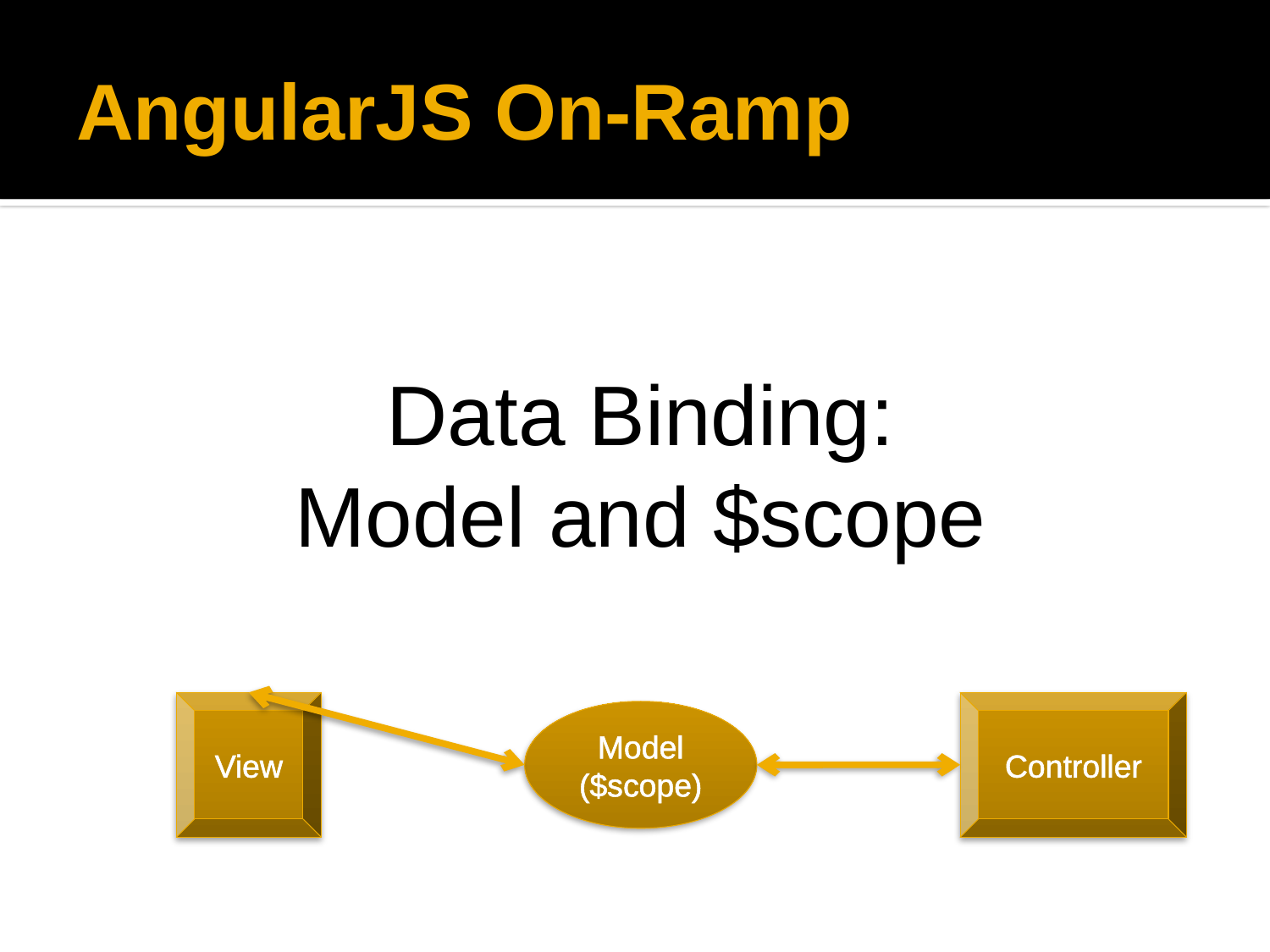

# AngularJS On-Ramp

Data Binding:
Model and $scope

View
Controller
Model ($scope)